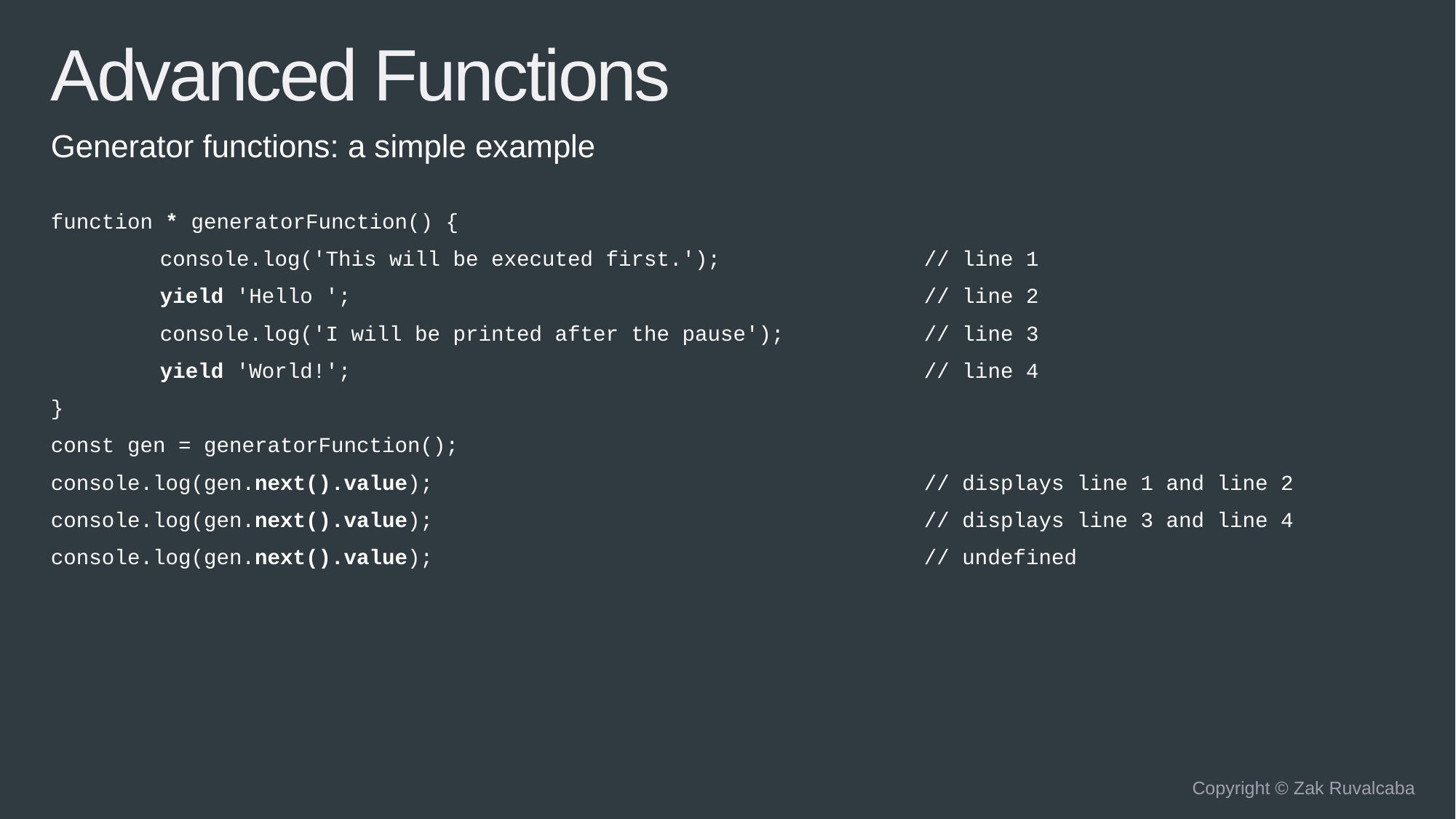

# Advanced Functions
Generator functions: a simple example
function * generatorFunction() {
	console.log('This will be executed first.');		// line 1
	yield 'Hello ';						// line 2
	console.log('I will be printed after the pause');		// line 3
	yield 'World!';						// line 4
}
const gen = generatorFunction();
console.log(gen.next().value);					// displays line 1 and line 2
console.log(gen.next().value);					// displays line 3 and line 4
console.log(gen.next().value);      				// undefined